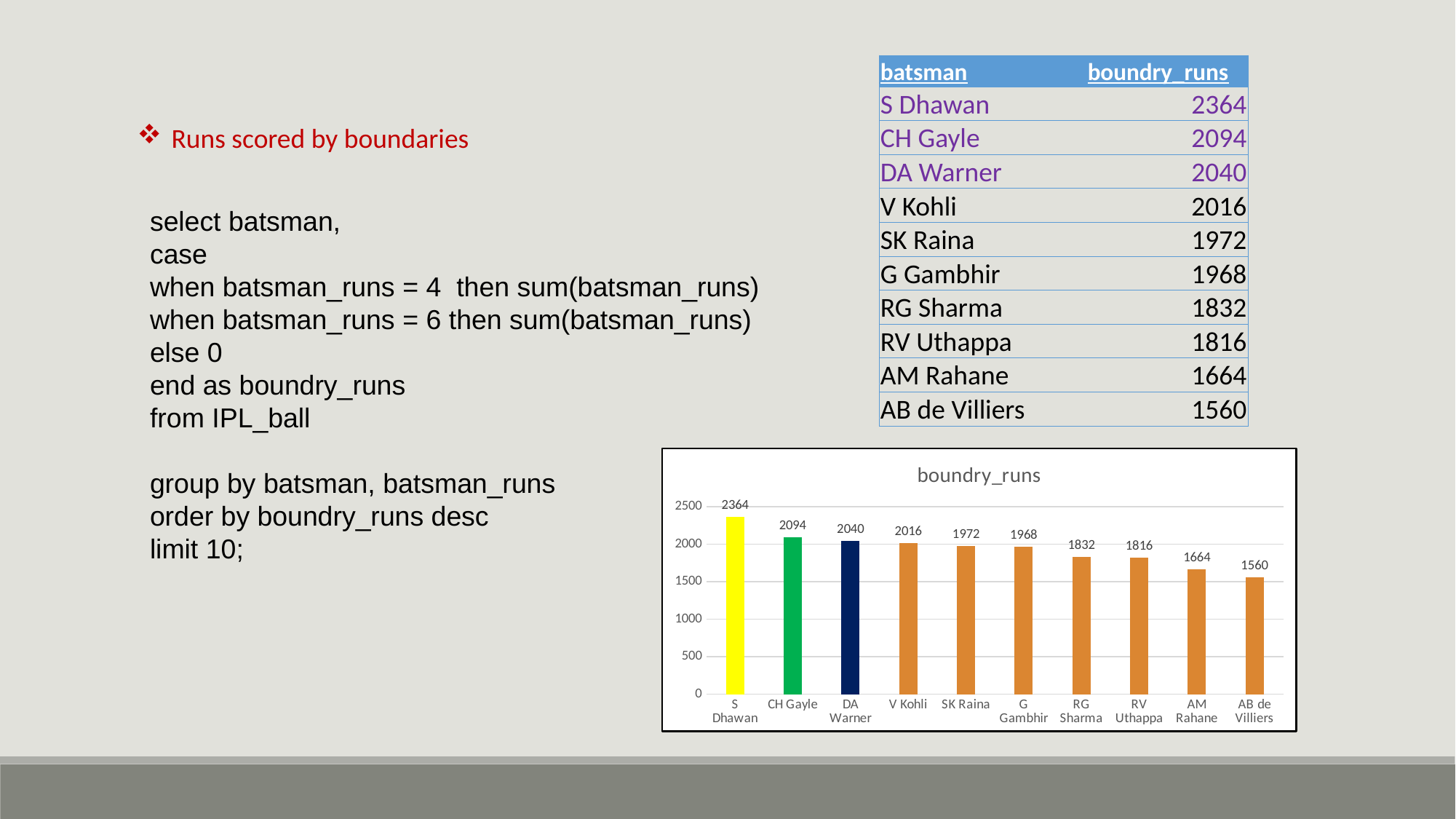

| batsman | boundry\_runs |
| --- | --- |
| S Dhawan | 2364 |
| CH Gayle | 2094 |
| DA Warner | 2040 |
| V Kohli | 2016 |
| SK Raina | 1972 |
| G Gambhir | 1968 |
| RG Sharma | 1832 |
| RV Uthappa | 1816 |
| AM Rahane | 1664 |
| AB de Villiers | 1560 |
Runs scored by boundaries
select batsman,
case
when batsman_runs = 4  then sum(batsman_runs)
when batsman_runs = 6 then sum(batsman_runs)
else 0
end as boundry_runs
from IPL_ball

group by batsman, batsman_runs
order by boundry_runs desc
limit 10;

### Chart:

| Category | boundry_runs |
|---|---|
| S Dhawan | 2364.0 |
| CH Gayle | 2094.0 |
| DA Warner | 2040.0 |
| V Kohli | 2016.0 |
| SK Raina | 1972.0 |
| G Gambhir | 1968.0 |
| RG Sharma | 1832.0 |
| RV Uthappa | 1816.0 |
| AM Rahane | 1664.0 |
| AB de Villiers | 1560.0 |